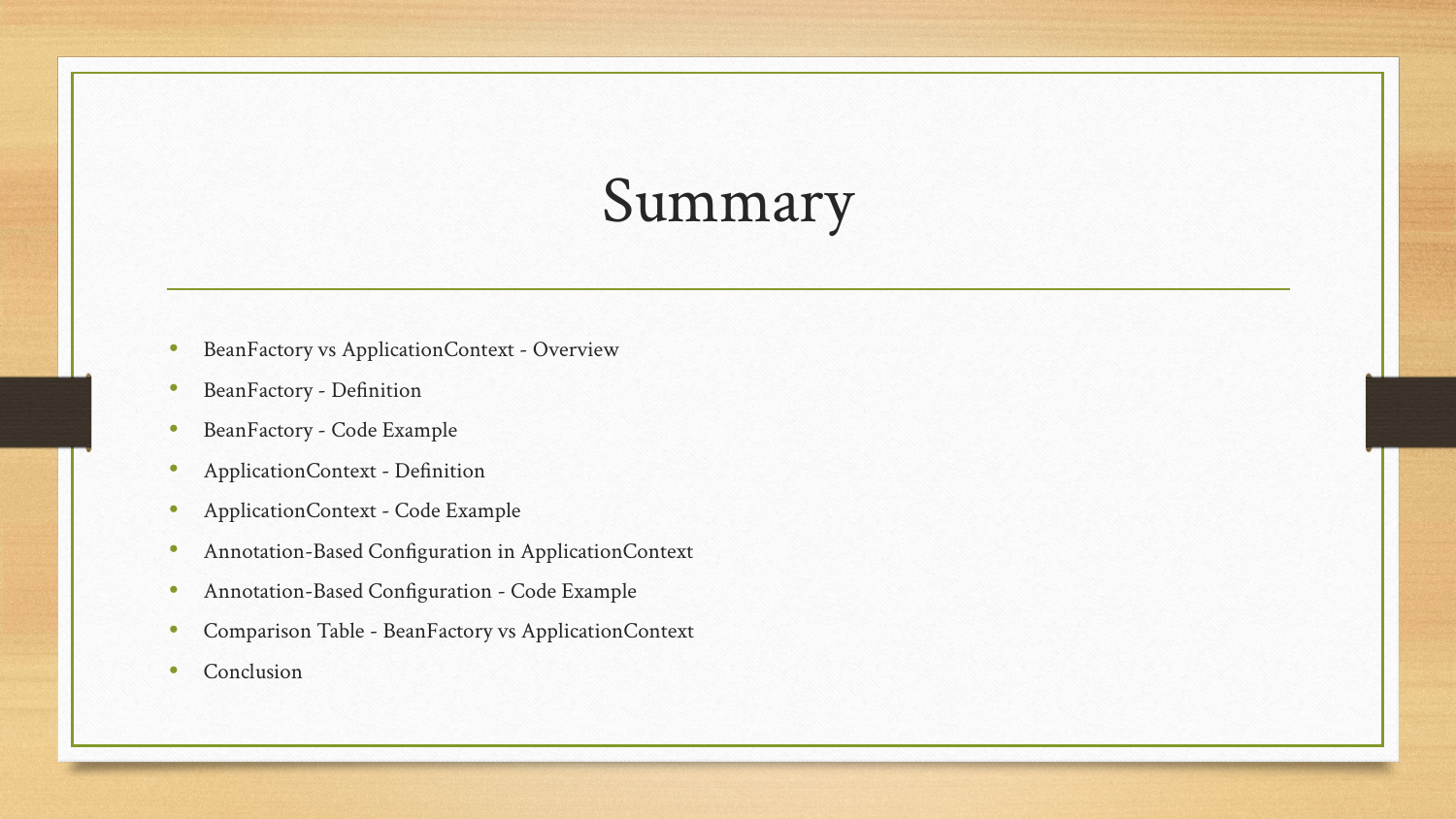

# Summary

BeanFactory vs ApplicationContext - Overview
BeanFactory - Definition
BeanFactory - Code Example
ApplicationContext - Definition
ApplicationContext - Code Example
Annotation-Based Configuration in ApplicationContext
Annotation-Based Configuration - Code Example
Comparison Table - BeanFactory vs ApplicationContext
Conclusion